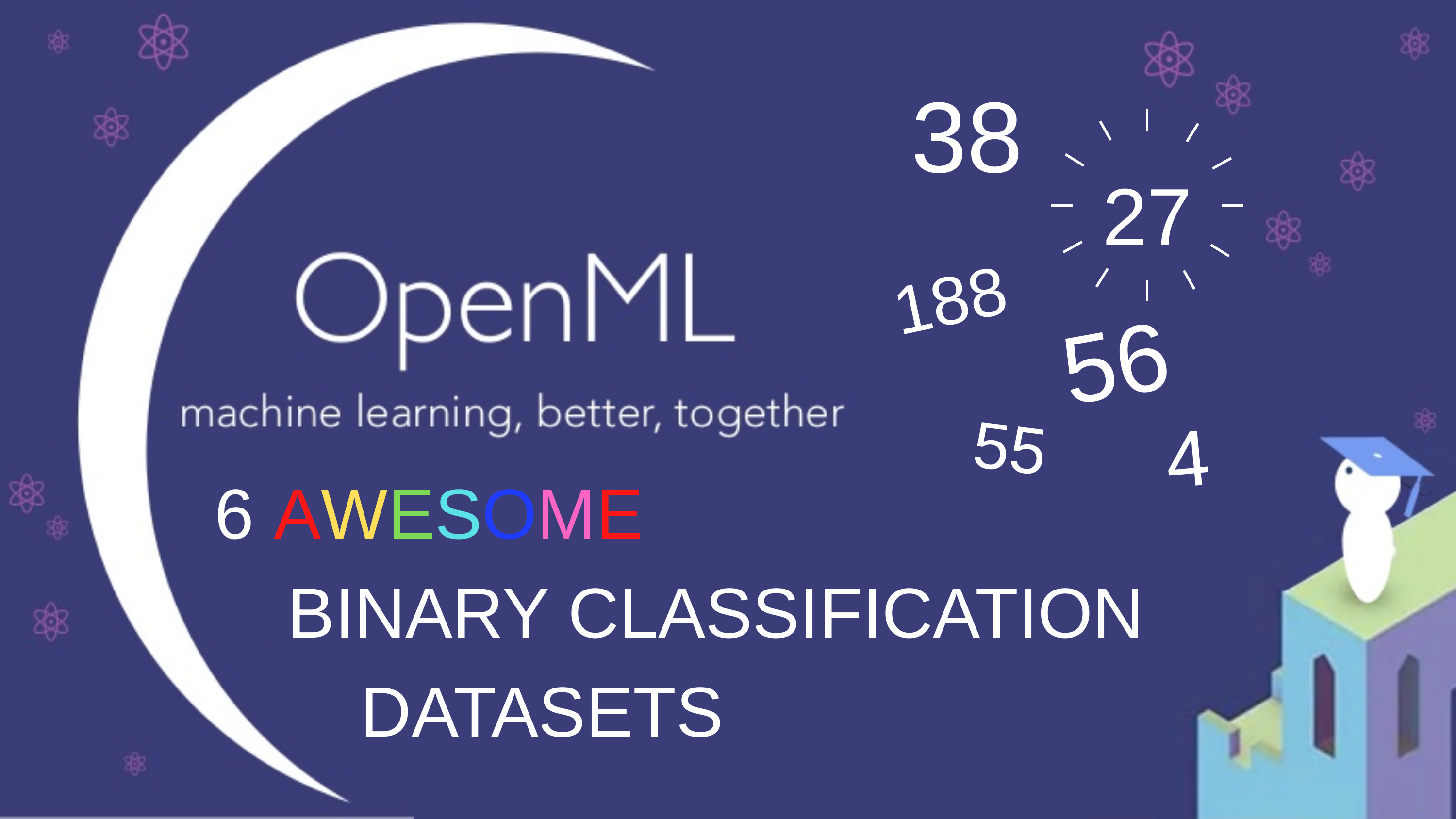

27

38
188
56
4
55
6 AWESOME
	BINARY CLASSIFICATION
		DATASETS